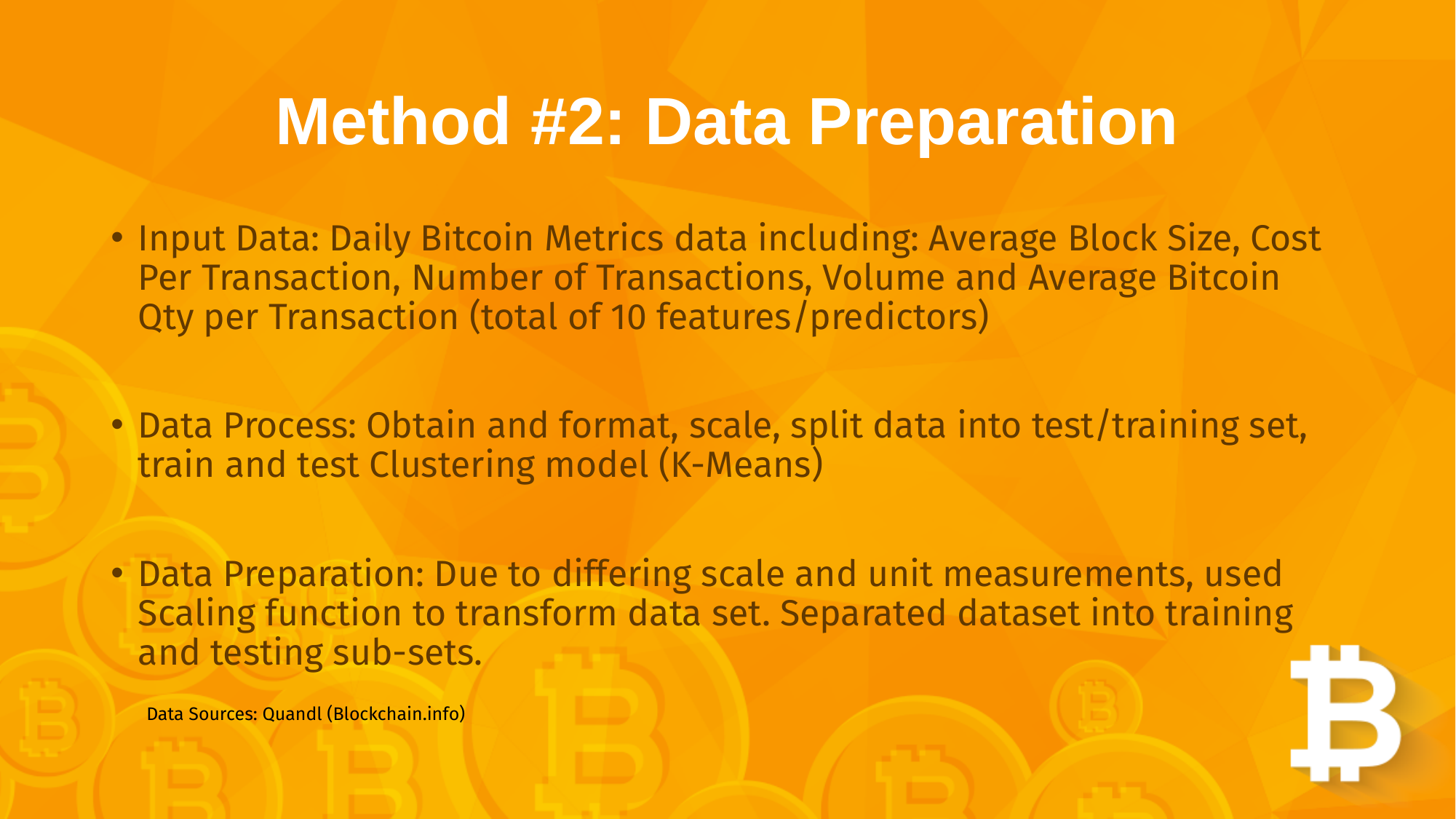

# Method #2: Data Preparation
Input Data: Daily Bitcoin Metrics data including: Average Block Size, Cost Per Transaction, Number of Transactions, Volume and Average Bitcoin Qty per Transaction (total of 10 features/predictors)

Data Process: Obtain and format, scale, split data into test/training set, train and test Clustering model (K-Means)

Data Preparation: Due to differing scale and unit measurements, used Scaling function to transform data set. Separated dataset into training and testing sub-sets.

Data Sources: Quandl (Blockchain.info)